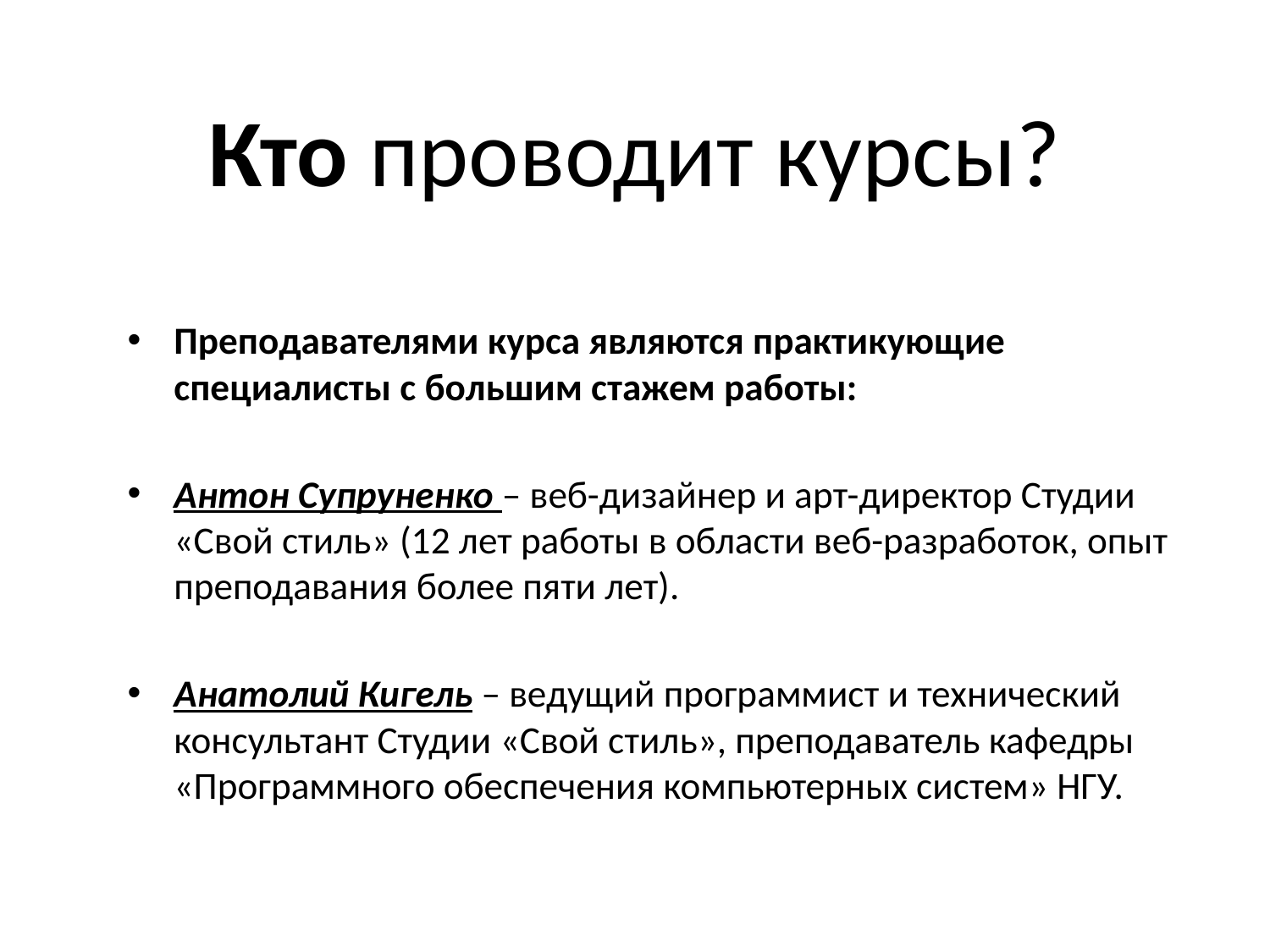

Кто проводит курсы?

Преподавателями курса являются практикующие специалисты с большим стажем работы:

Антон Супруненко – веб-дизайнер и арт-директор Студии «Свой стиль» (12 лет работы в области веб-разработок, опыт преподавания более пяти лет).

Анатолий Кигель – ведущий программист и технический консультант Студии «Свой стиль», преподаватель кафедры «Программного обеспечения компьютерных систем» НГУ.